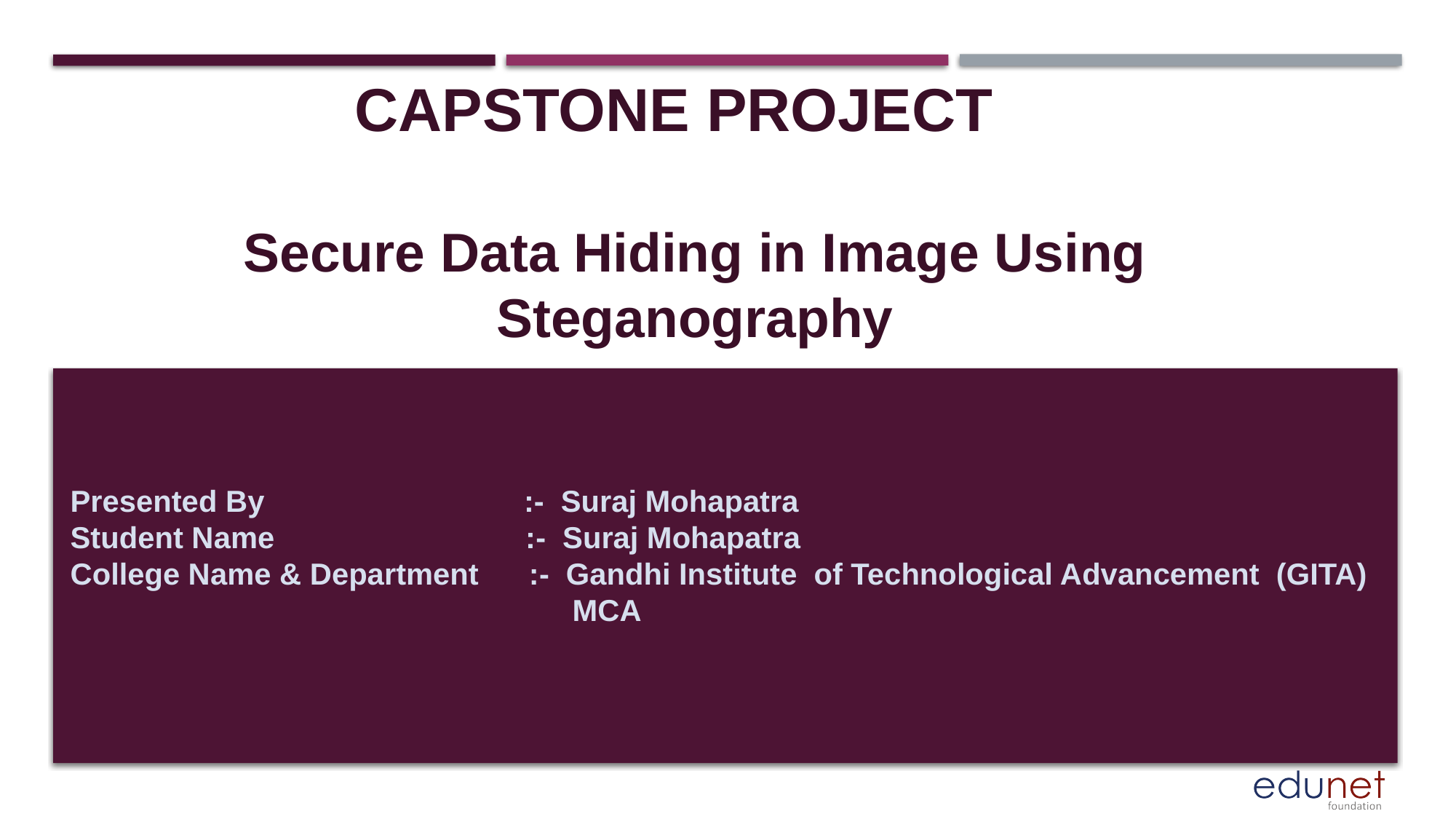

CAPSTONE PROJECT
Secure Data Hiding in Image Using Steganography
Presented By                               :-  Suraj Mohapatra
Student Name                              :-  Suraj Mohapatra
College Name & Department      :-  Gandhi Institute  of Technological Advancement  (GITA)
                                                            MCA